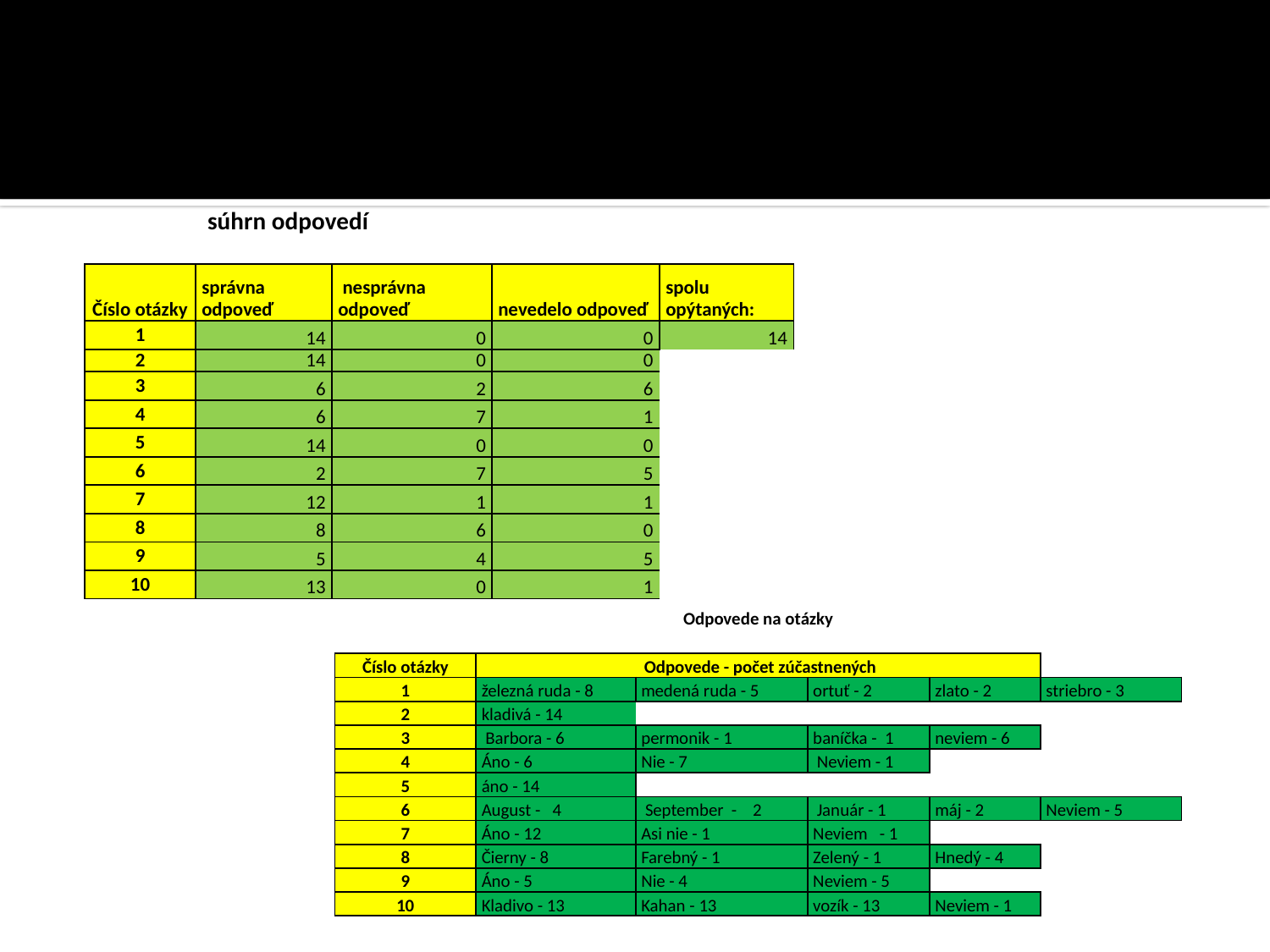

#
|  | súhrn odpovedí |  |  |  |
| --- | --- | --- | --- | --- |
|  |  |  |  |  |
| Číslo otázky | správna odpoveď | nesprávna odpoveď | nevedelo odpoveď | spolu opýtaných: |
| 1 | 14 | 0 | 0 | 14 |
| 2 | 14 | 0 | 0 |  |
| 3 | 6 | 2 | 6 |  |
| 4 | 6 | 7 | 1 |  |
| 5 | 14 | 0 | 0 |  |
| 6 | 2 | 7 | 5 |  |
| 7 | 12 | 1 | 1 |  |
| 8 | 8 | 6 | 0 |  |
| 9 | 5 | 4 | 5 |  |
| 10 | 13 | 0 | 1 |  |
|  | Odpovede na otázky |  |  |  |  |
| --- | --- | --- | --- | --- | --- |
|  |  |  |  |  |  |
| Číslo otázky | Odpovede - počet zúčastnených |  |  |  |  |
| 1 | železná ruda - 8 | medená ruda - 5 | ortuť - 2 | zlato - 2 | striebro - 3 |
| 2 | kladivá - 14 |  |  |  |  |
| 3 | Barbora - 6 | permonik - 1 | baníčka - 1 | neviem - 6 |  |
| 4 | Áno - 6 | Nie - 7 | Neviem - 1 |  |  |
| 5 | áno - 14 |  |  |  |  |
| 6 | August - 4 | September - 2 | Január - 1 | máj - 2 | Neviem - 5 |
| 7 | Áno - 12 | Asi nie - 1 | Neviem - 1 |  |  |
| 8 | Čierny - 8 | Farebný - 1 | Zelený - 1 | Hnedý - 4 |  |
| 9 | Áno - 5 | Nie - 4 | Neviem - 5 |  |  |
| 10 | Kladivo - 13 | Kahan - 13 | vozík - 13 | Neviem - 1 |  |